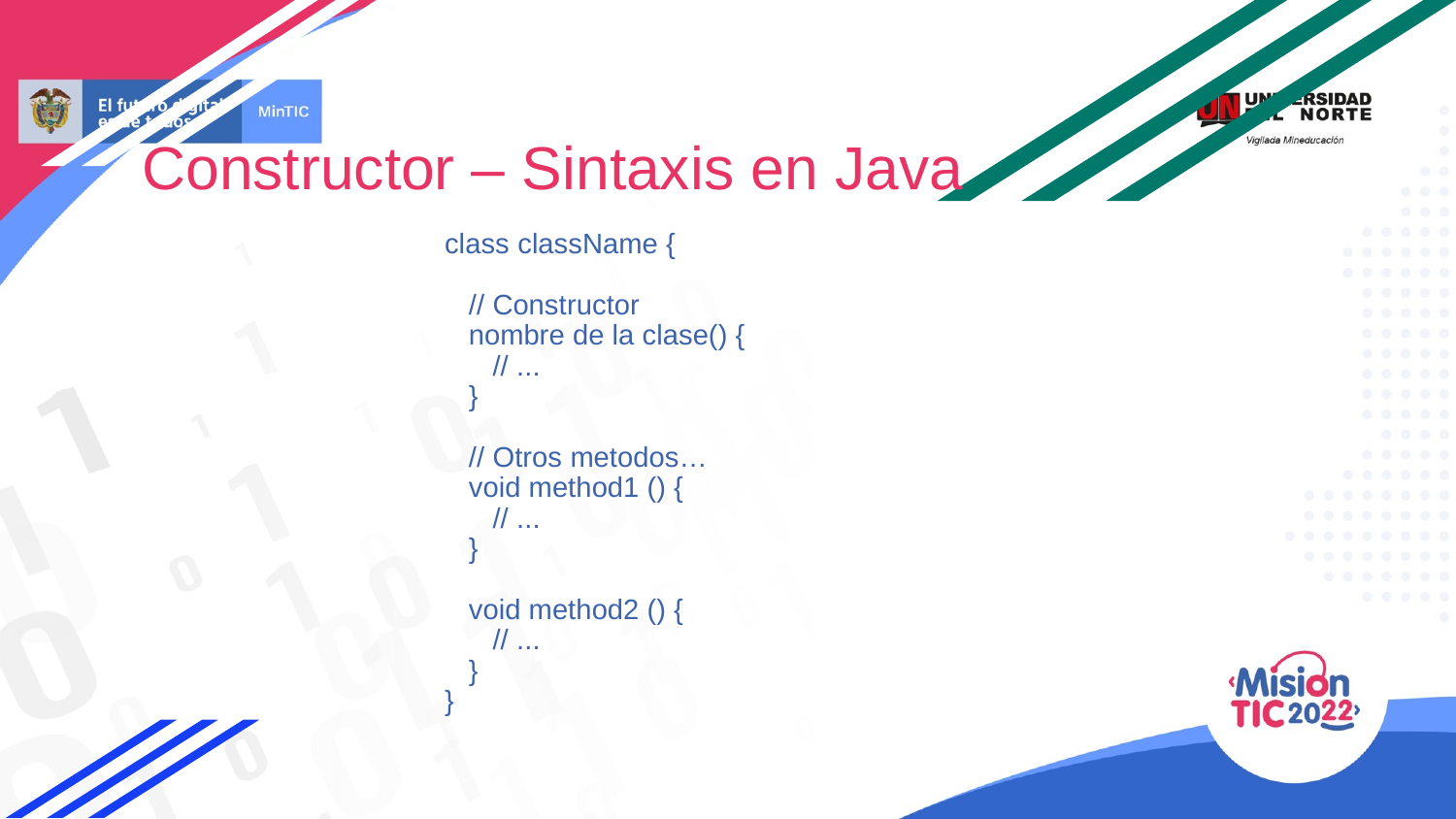

Constructor – Sintaxis en Java
class className {

   // Constructor
   nombre de la clase() {
      // ...
   }

   // Otros metodos…
   void method1 () {
      // ...
   }

   void method2 () {
      // ...
   }
}